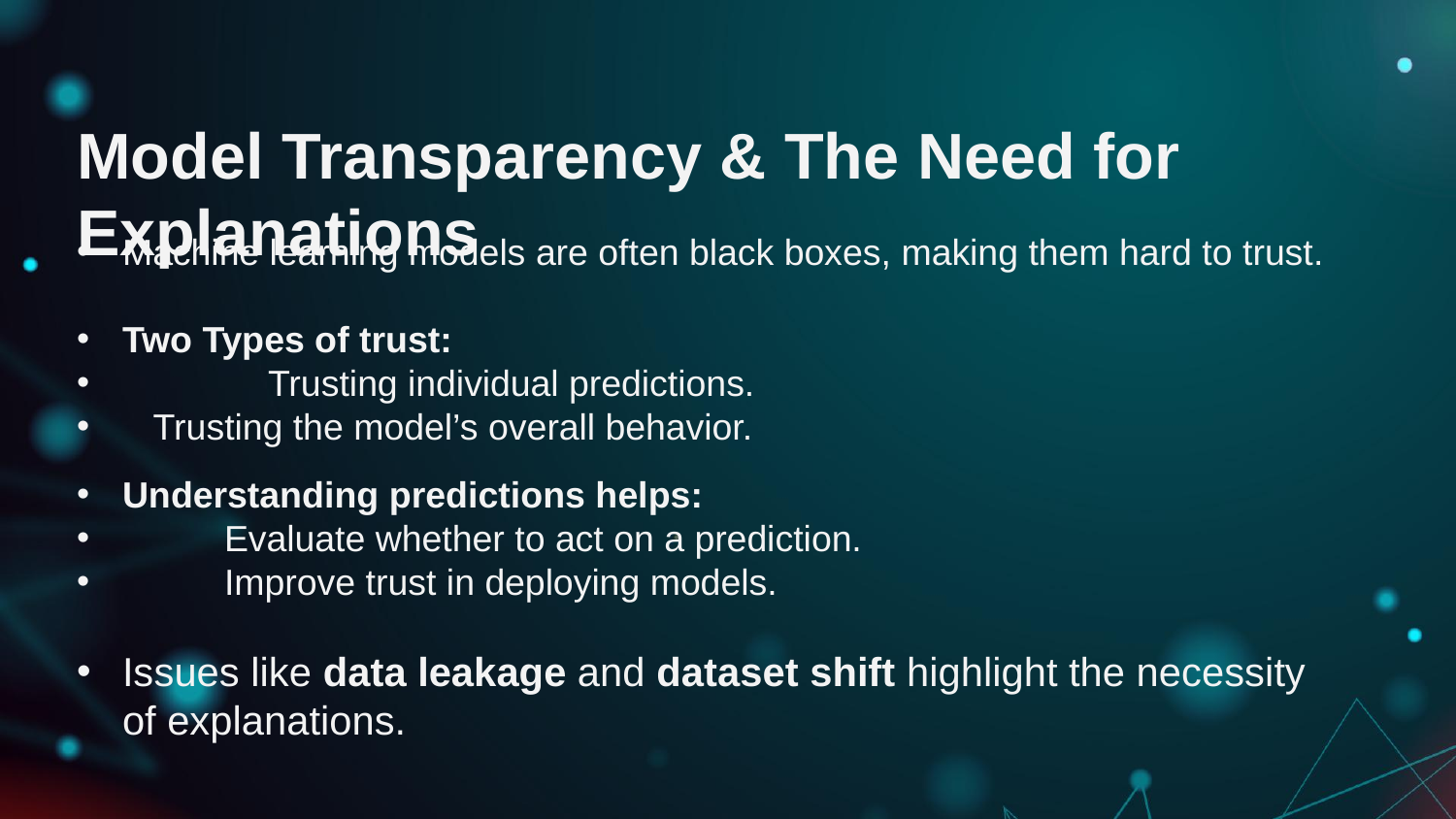

# Model Transparency & The Need for Explanations

Machine learning models are often black boxes, making them hard to trust.

Two Types of trust:
	Trusting individual predictions.
   Trusting the model’s overall behavior.
Understanding predictions helps:
          Evaluate whether to act on a prediction.
          Improve trust in deploying models.

Issues like data leakage and dataset shift highlight the necessity of explanations.